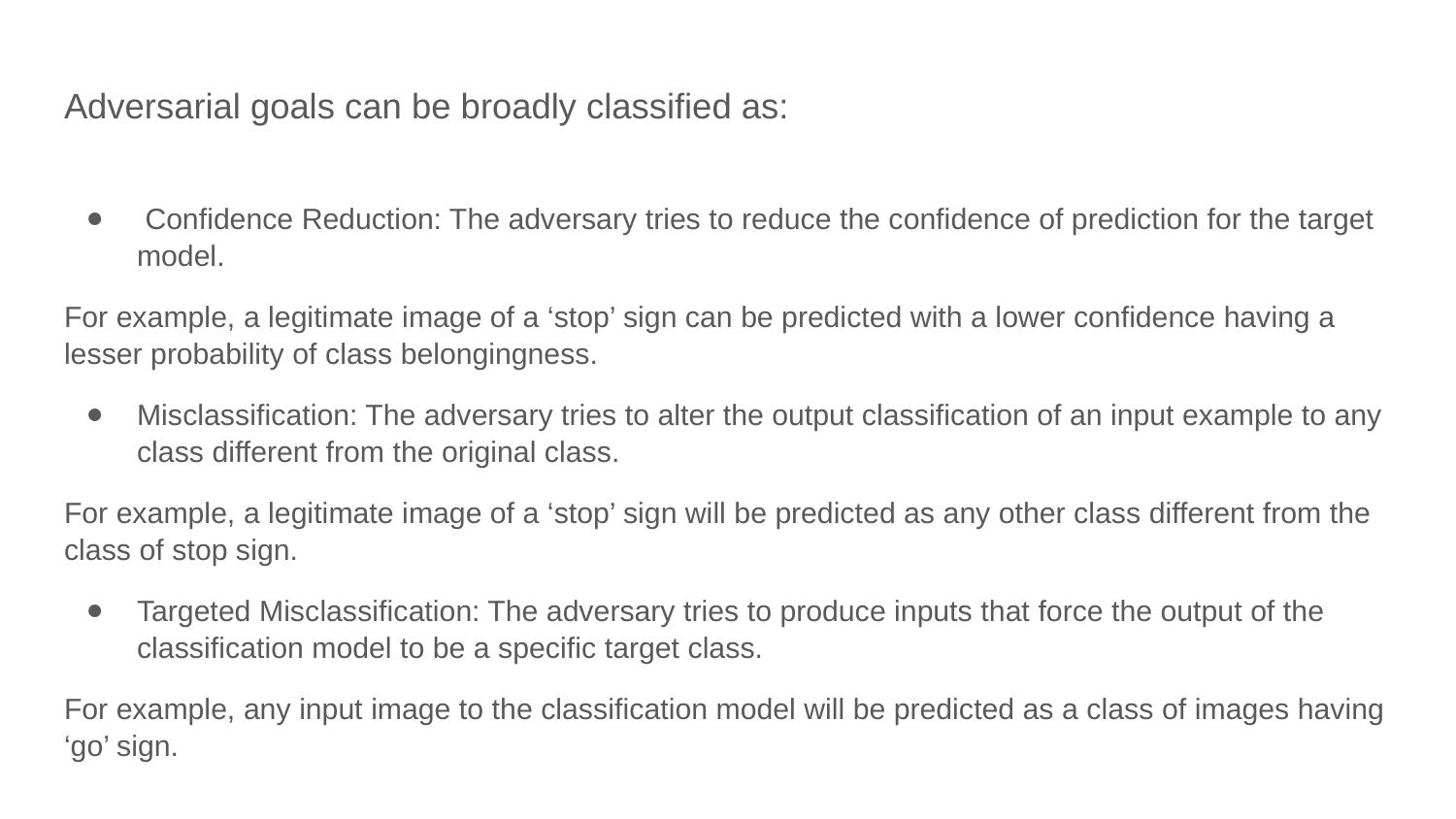

# Adversarial goals can be broadly classified as:
 Confidence Reduction: The adversary tries to reduce the confidence of prediction for the target model.
For example, a legitimate image of a ‘stop’ sign can be predicted with a lower confidence having a lesser probability of class belongingness.
Misclassification: The adversary tries to alter the output classification of an input example to any class different from the original class.
For example, a legitimate image of a ‘stop’ sign will be predicted as any other class different from the class of stop sign.
Targeted Misclassification: The adversary tries to produce inputs that force the output of the classification model to be a specific target class.
For example, any input image to the classification model will be predicted as a class of images having ‘go’ sign.